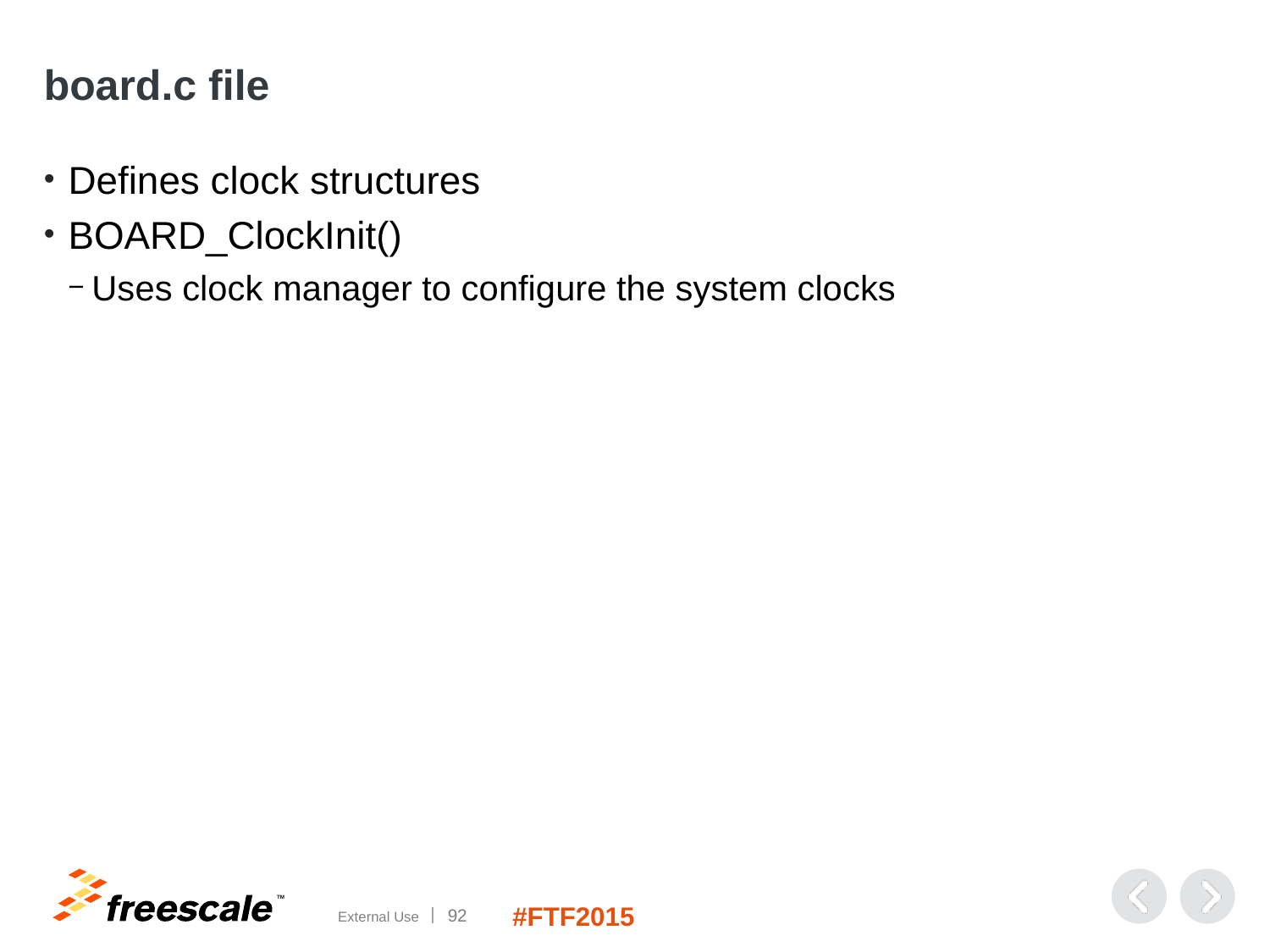

# board.c file
Defines clock structures
BOARD_ClockInit()
Uses clock manager to configure the system clocks